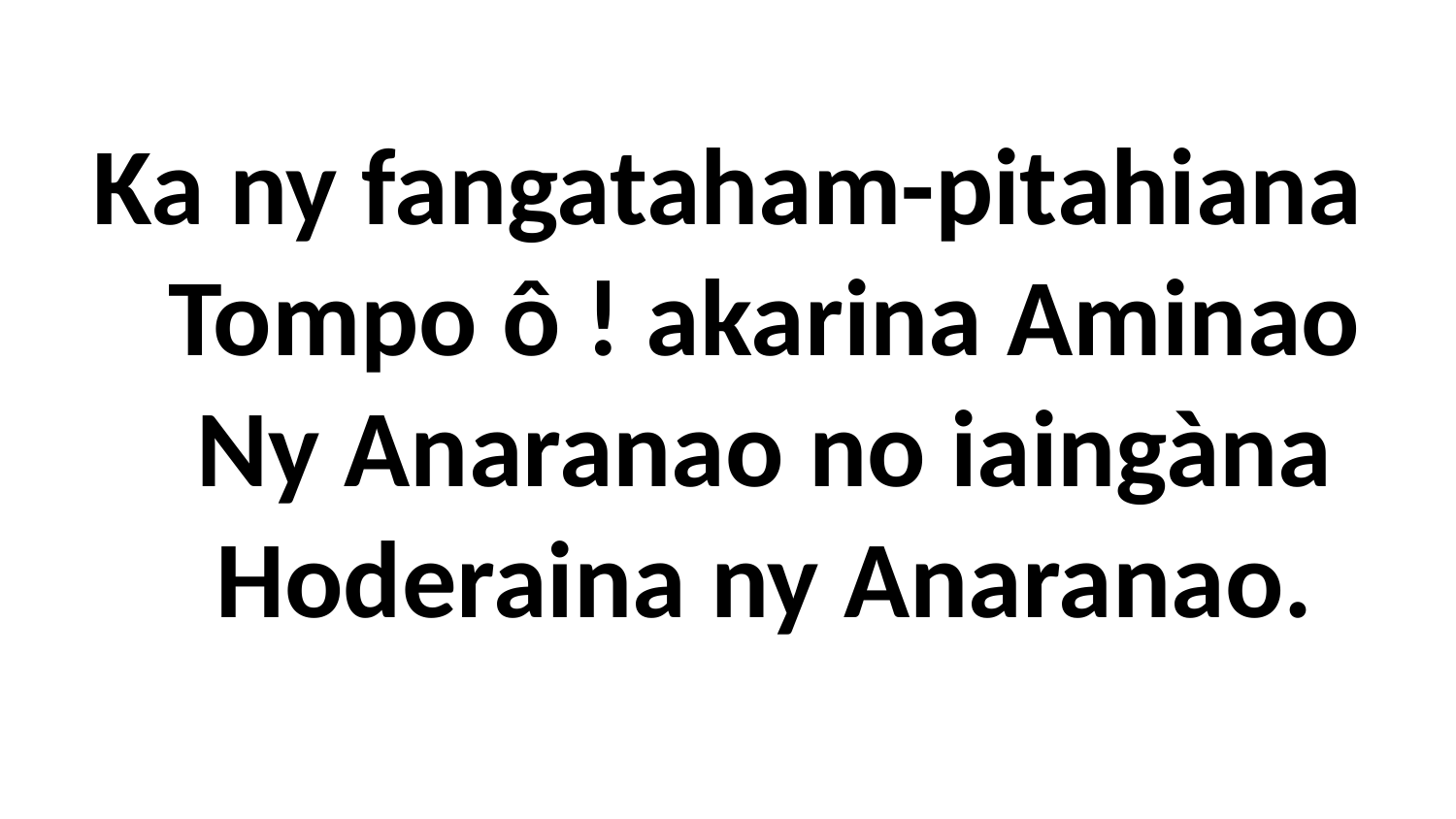

# Ka ny fangataham-pitahiana Tompo ô ! akarina Aminao Ny Anaranao no iaingàna Hoderaina ny Anaranao.